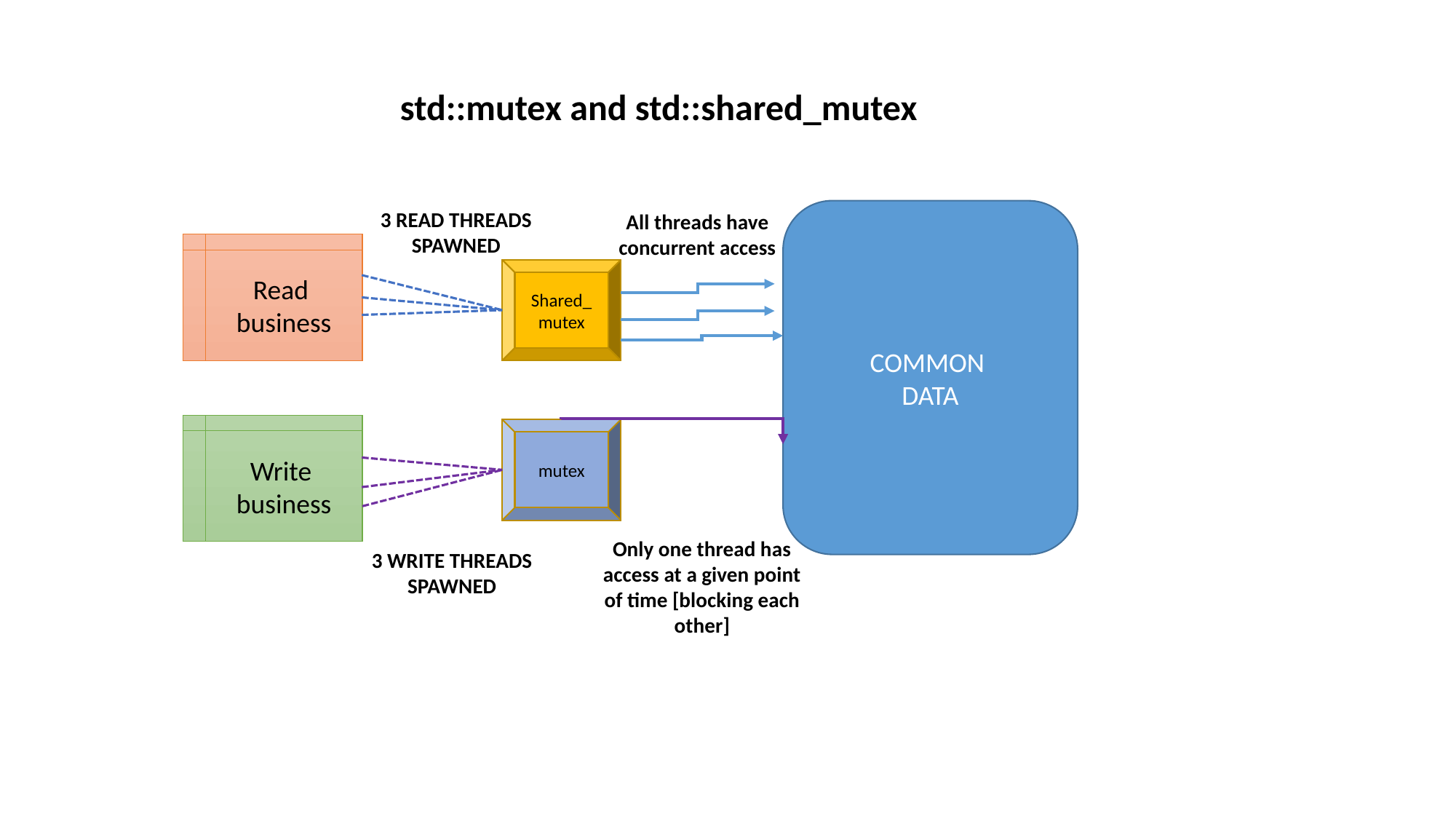

std::mutex and std::shared_mutex
3 READ THREADS SPAWNED
COMMON
DATA
All threads have concurrent access
Read
business
Shared_mutex
Write
business
mutex
Only one thread has access at a given point of time [blocking each other]
3 WRITE THREADS SPAWNED